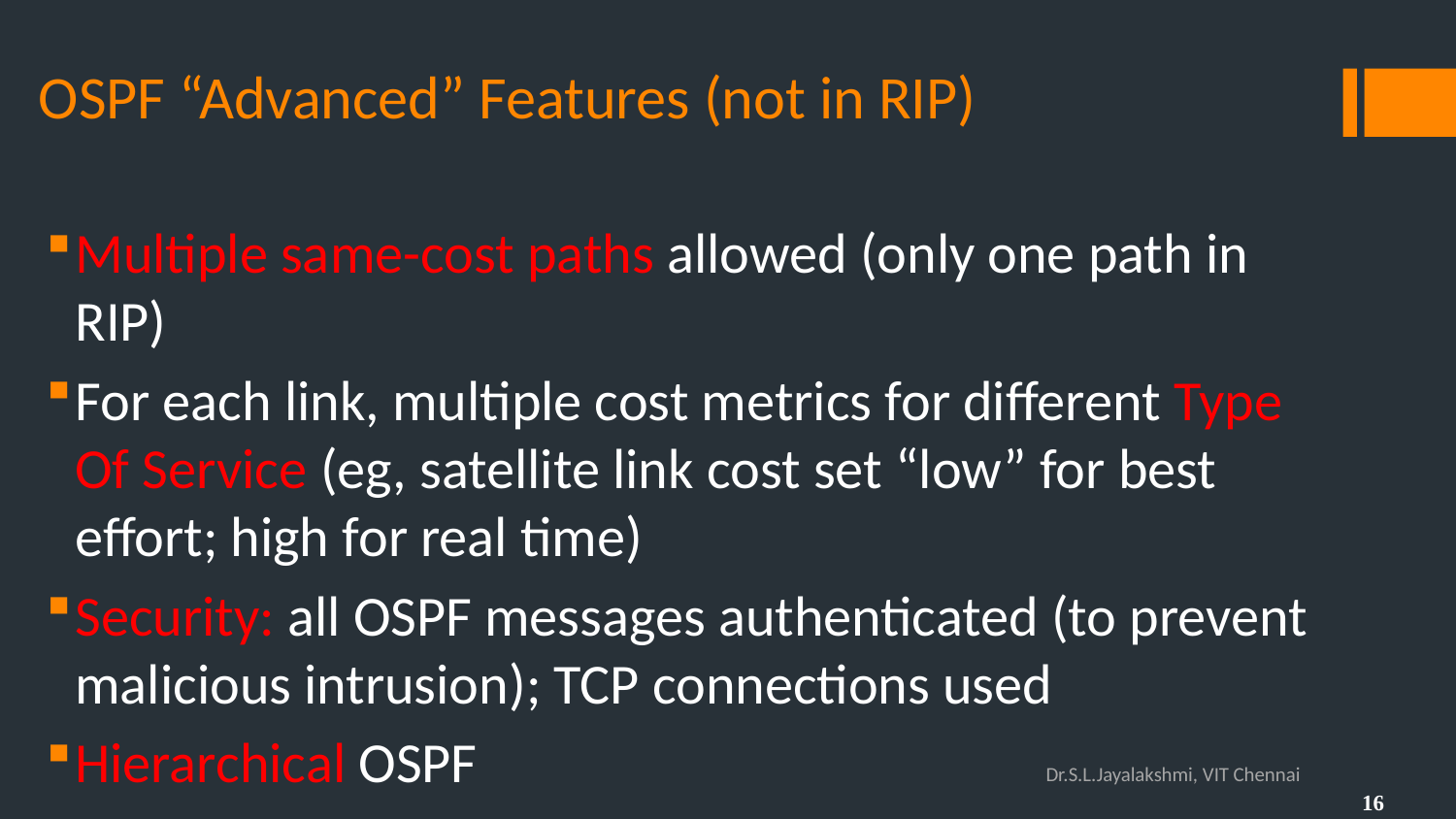

# OSPF “Advanced” Features (not in RIP)

Multiple same-cost paths allowed (only one path in RIP)
For each link, multiple cost metrics for different Type Of Service (eg, satellite link cost set “low” for best effort; high for real time)
Security: all OSPF messages authenticated (to prevent malicious intrusion); TCP connections used
Hierarchical OSPF
Dr.S.L.Jayalakshmi, VIT Chennai
16